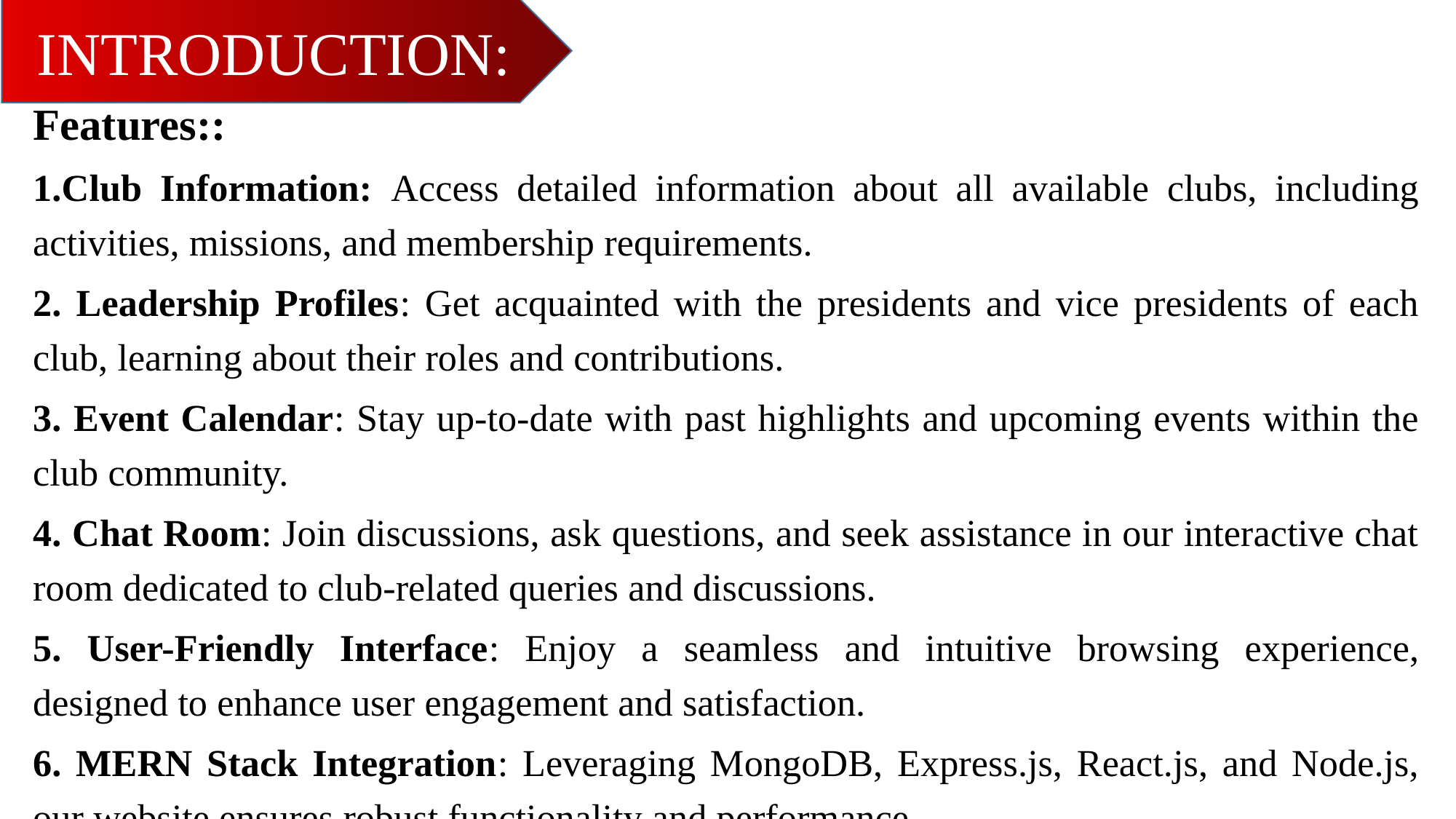

INTRODUCTION:

Features::
1.Club Information: Access detailed information about all available clubs, including activities, missions, and membership requirements.
2. Leadership Profiles: Get acquainted with the presidents and vice presidents of each club, learning about their roles and contributions.
3. Event Calendar: Stay up-to-date with past highlights and upcoming events within the club community.
4. Chat Room: Join discussions, ask questions, and seek assistance in our interactive chat room dedicated to club-related queries and discussions.
5. User-Friendly Interface: Enjoy a seamless and intuitive browsing experience, designed to enhance user engagement and satisfaction.
6. MERN Stack Integration: Leveraging MongoDB, Express.js, React.js, and Node.js, our website ensures robust functionality and performance.